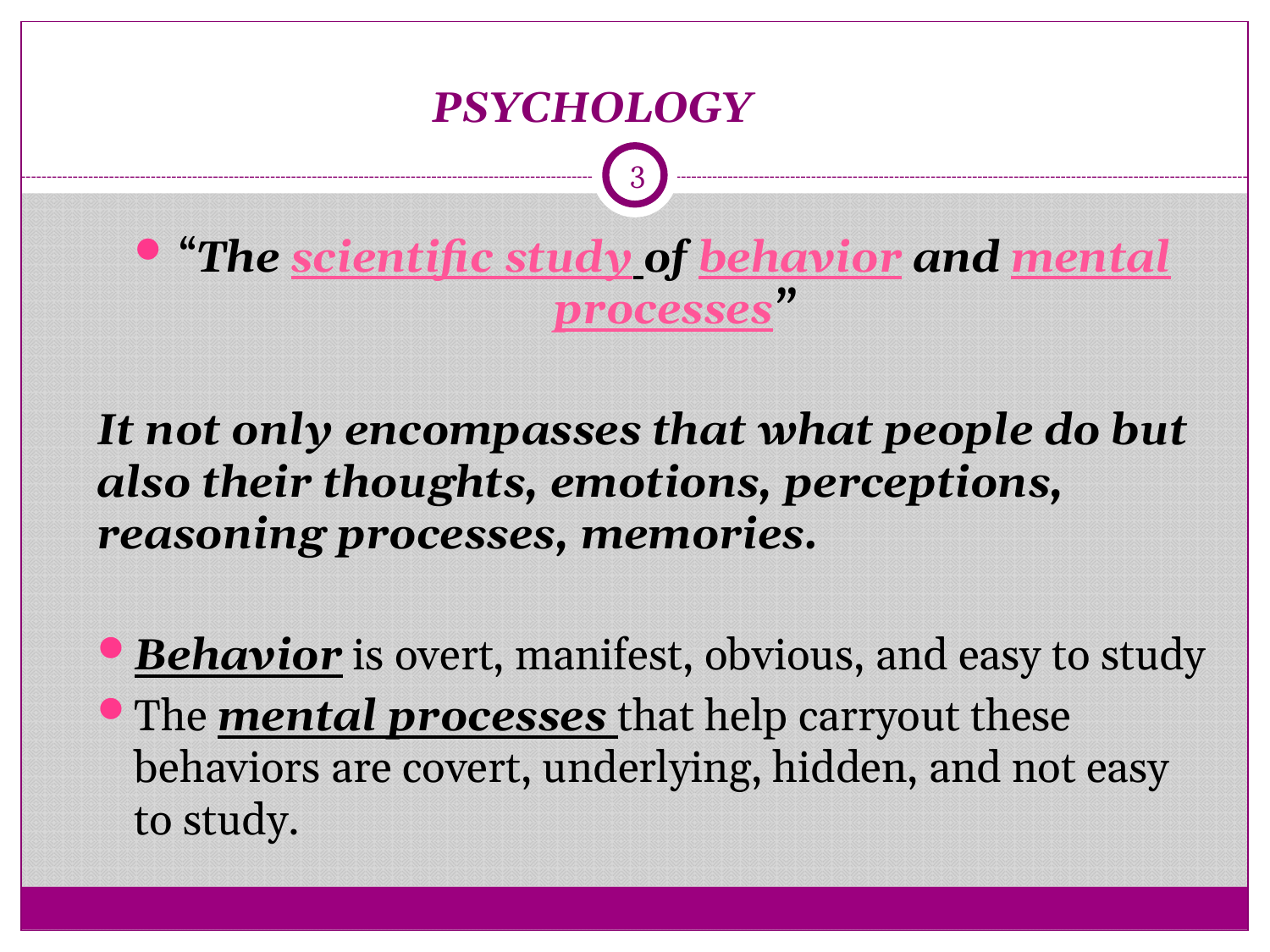

# PSYCHOLOGY
3
“The scientific study of behavior and mental processes”

It not only encompasses that what people do but also their thoughts, emotions, perceptions, reasoning processes, memories.

Behavior is overt, manifest, obvious, and easy to study
The mental processes that help carryout these behaviors are covert, underlying, hidden, and not easy to study.